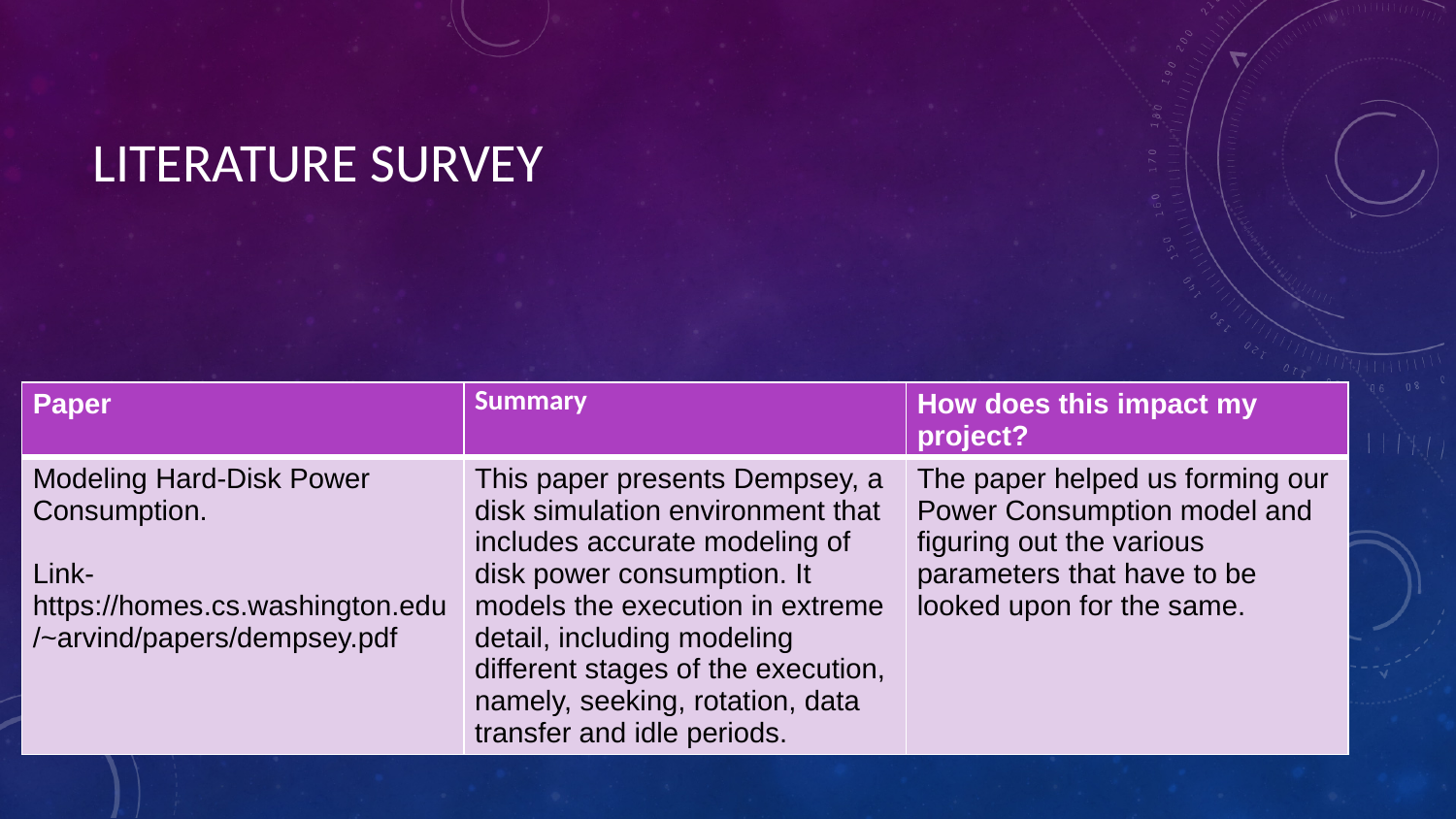

# LITERATURE SURVEY
| Paper | Summary | How does this impact my project? |
| --- | --- | --- |
| Modeling Hard-Disk Power Consumption. Link- https://homes.cs.washington.edu/~arvind/papers/dempsey.pdf | This paper presents Dempsey, a disk simulation environment that includes accurate modeling of disk power consumption. It models the execution in extreme detail, including modeling different stages of the execution, namely, seeking, rotation, data transfer and idle periods. | The paper helped us forming our Power Consumption model and figuring out the various parameters that have to be looked upon for the same. |